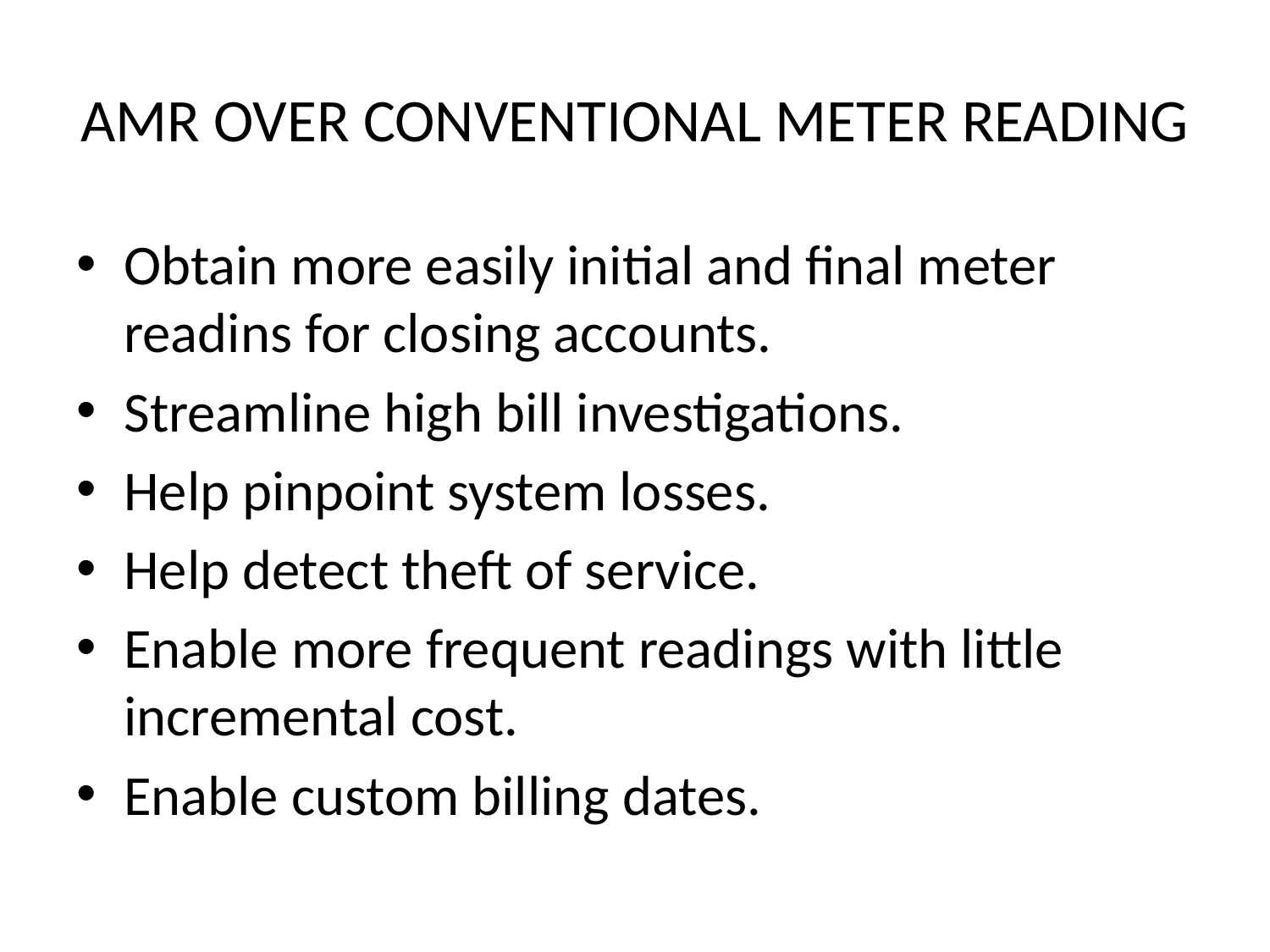

# AMR OVER CONVENTIONAL METER READING
Obtain more easily initial and final meter readins for closing accounts.
Streamline high bill investigations.
Help pinpoint system losses.
Help detect theft of service.
Enable more frequent readings with little incremental cost.
Enable custom billing dates.